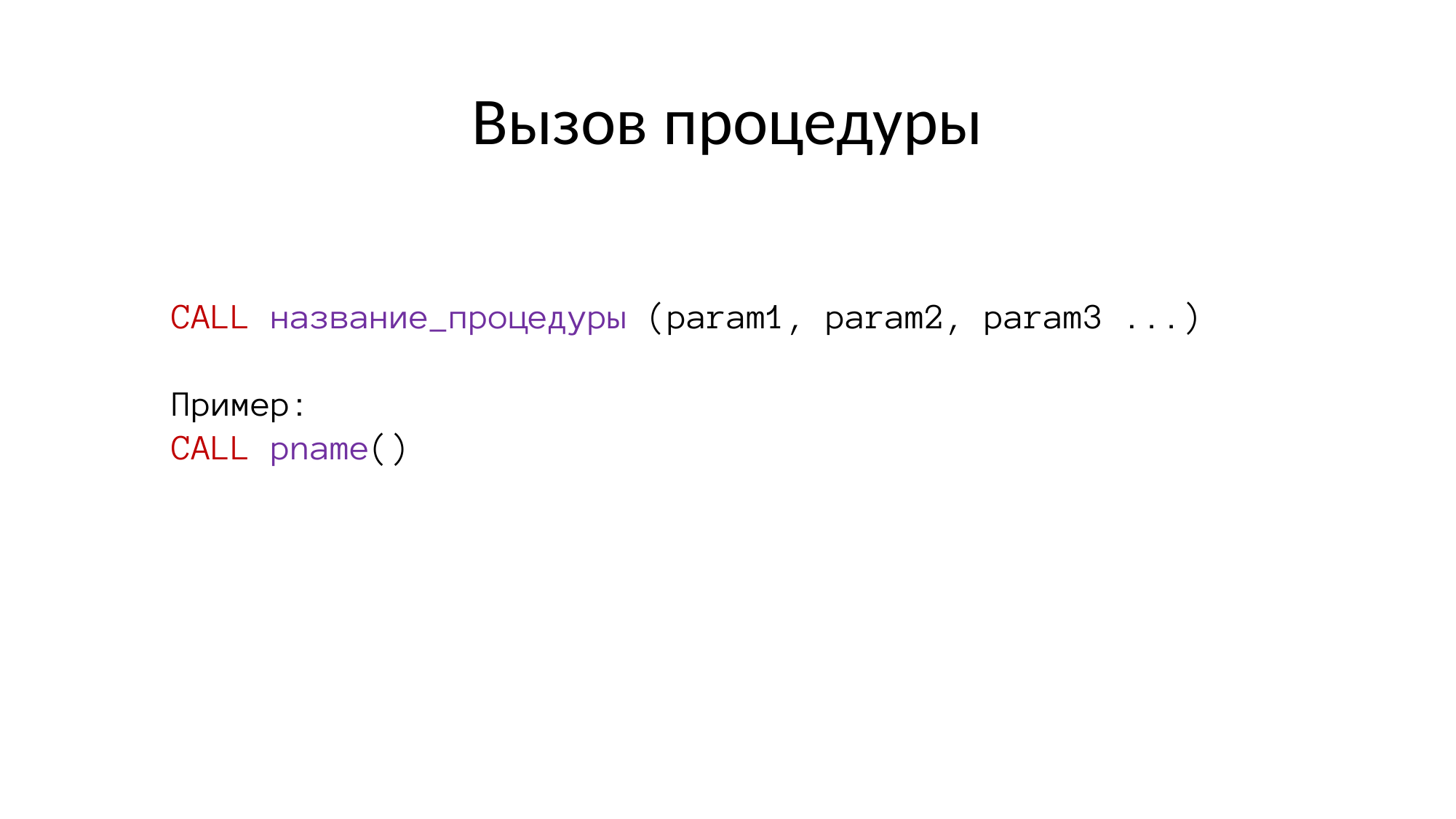

# Вызов процедуры
CALL название_процедуры (param1, param2, param3 ...)

Пример:
CALL pname()